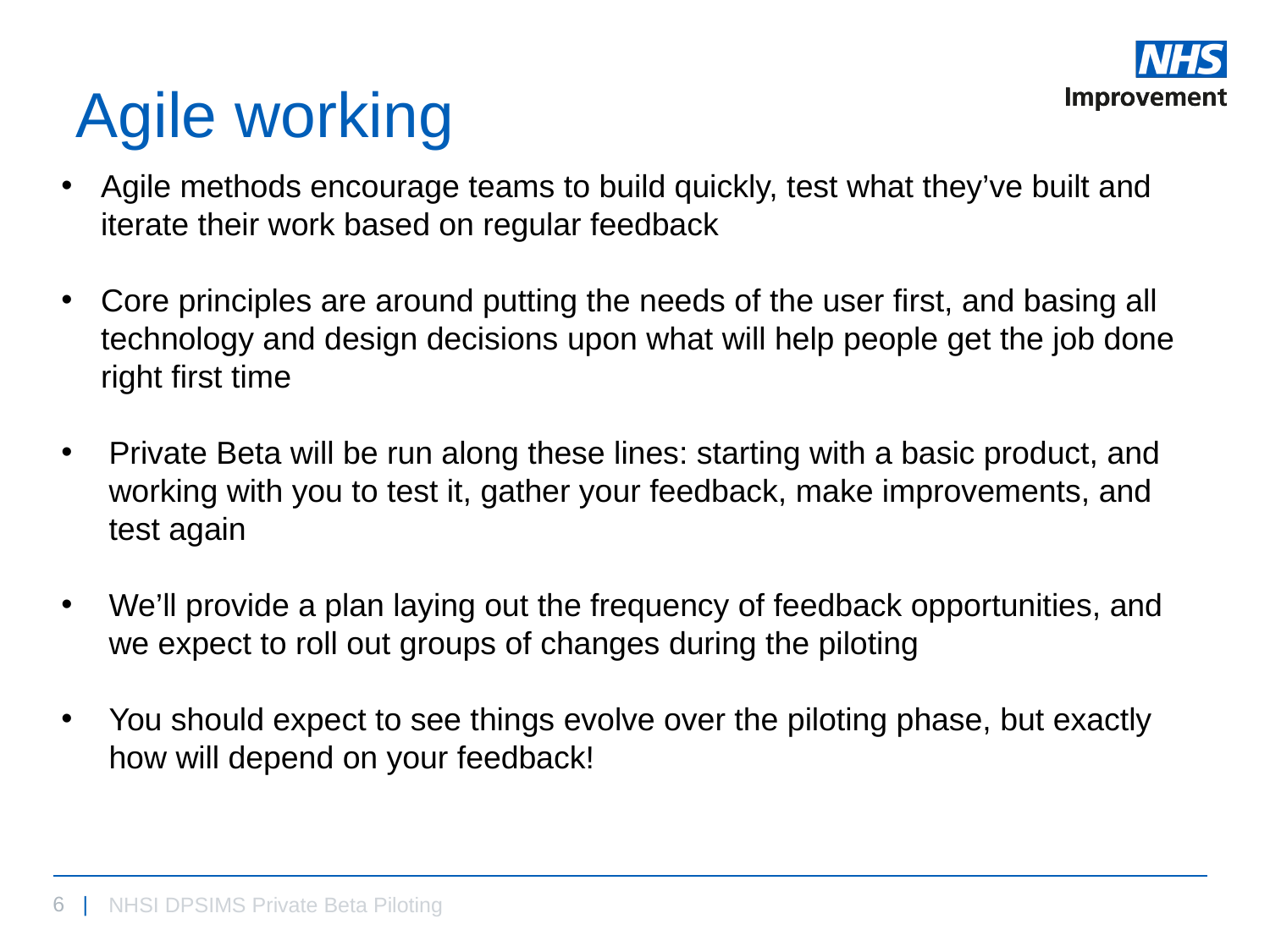

# Agile working
Agile methods encourage teams to build quickly, test what they’ve built and iterate their work based on regular feedback

Core principles are around putting the needs of the user first, and basing all technology and design decisions upon what will help people get the job done right first time

Private Beta will be run along these lines: starting with a basic product, and working with you to test it, gather your feedback, make improvements, and test again

We’ll provide a plan laying out the frequency of feedback opportunities, and we expect to roll out groups of changes during the piloting

You should expect to see things evolve over the piloting phase, but exactly how will depend on your feedback!
NHSI DPSIMS Private Beta Piloting